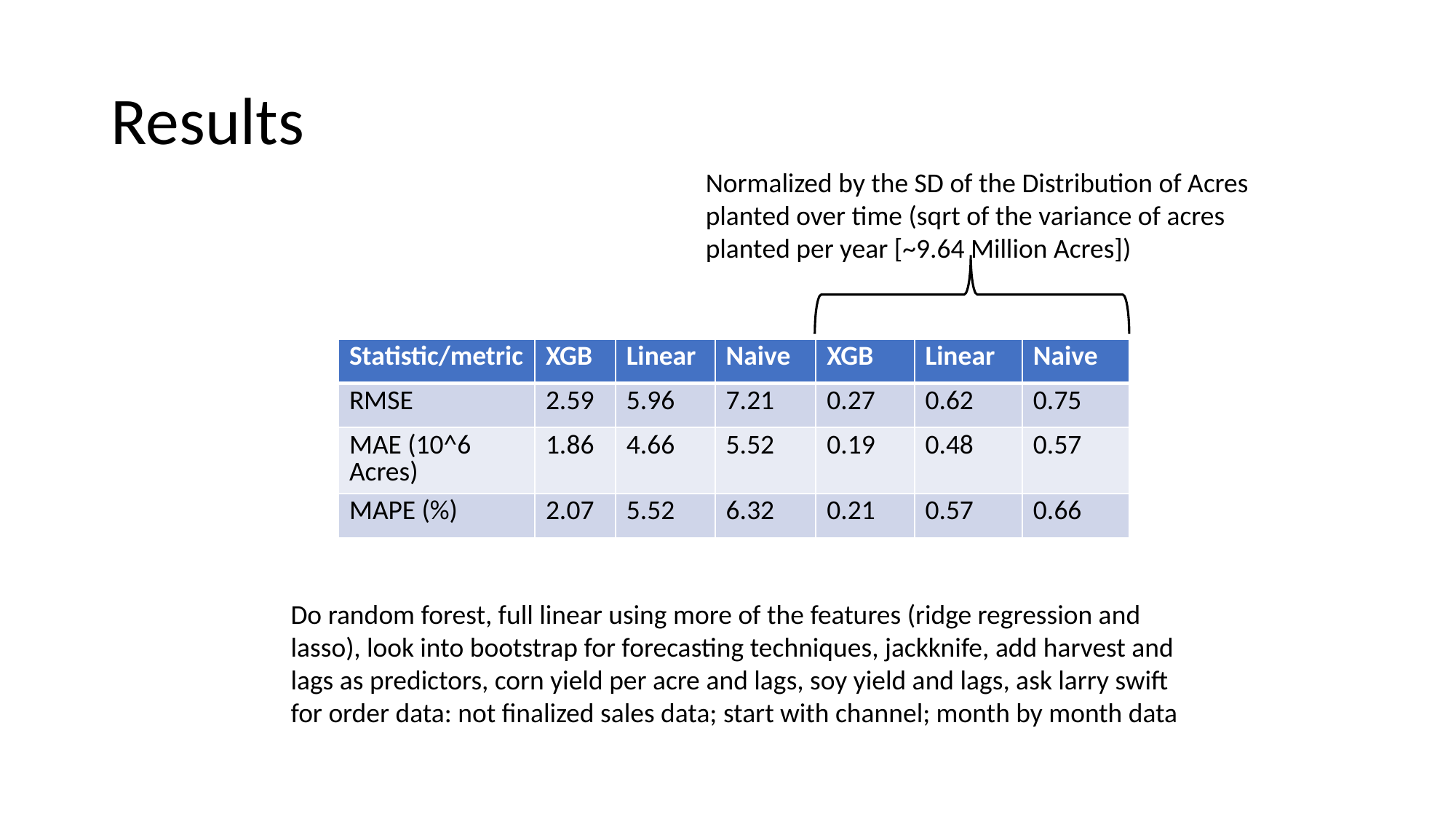

# Results

Normalized by the SD of the Distribution of Acres planted over time (sqrt of the variance of acres planted per year [~9.64 Million Acres])
| Statistic/metric | XGB | Linear | Naive | XGB | Linear | Naive |
| --- | --- | --- | --- | --- | --- | --- |
| RMSE | 2.59 | 5.96 | 7.21 | 0.27 | 0.62 | 0.75 |
| MAE (10^6 Acres) | 1.86 | 4.66 | 5.52 | 0.19 | 0.48 | 0.57 |
| MAPE (%) | 2.07 | 5.52 | 6.32 | 0.21 | 0.57 | 0.66 |
Do random forest, full linear using more of the features (ridge regression and lasso), look into bootstrap for forecasting techniques, jackknife, add harvest and lags as predictors, corn yield per acre and lags, soy yield and lags, ask larry swift for order data: not finalized sales data; start with channel; month by month data